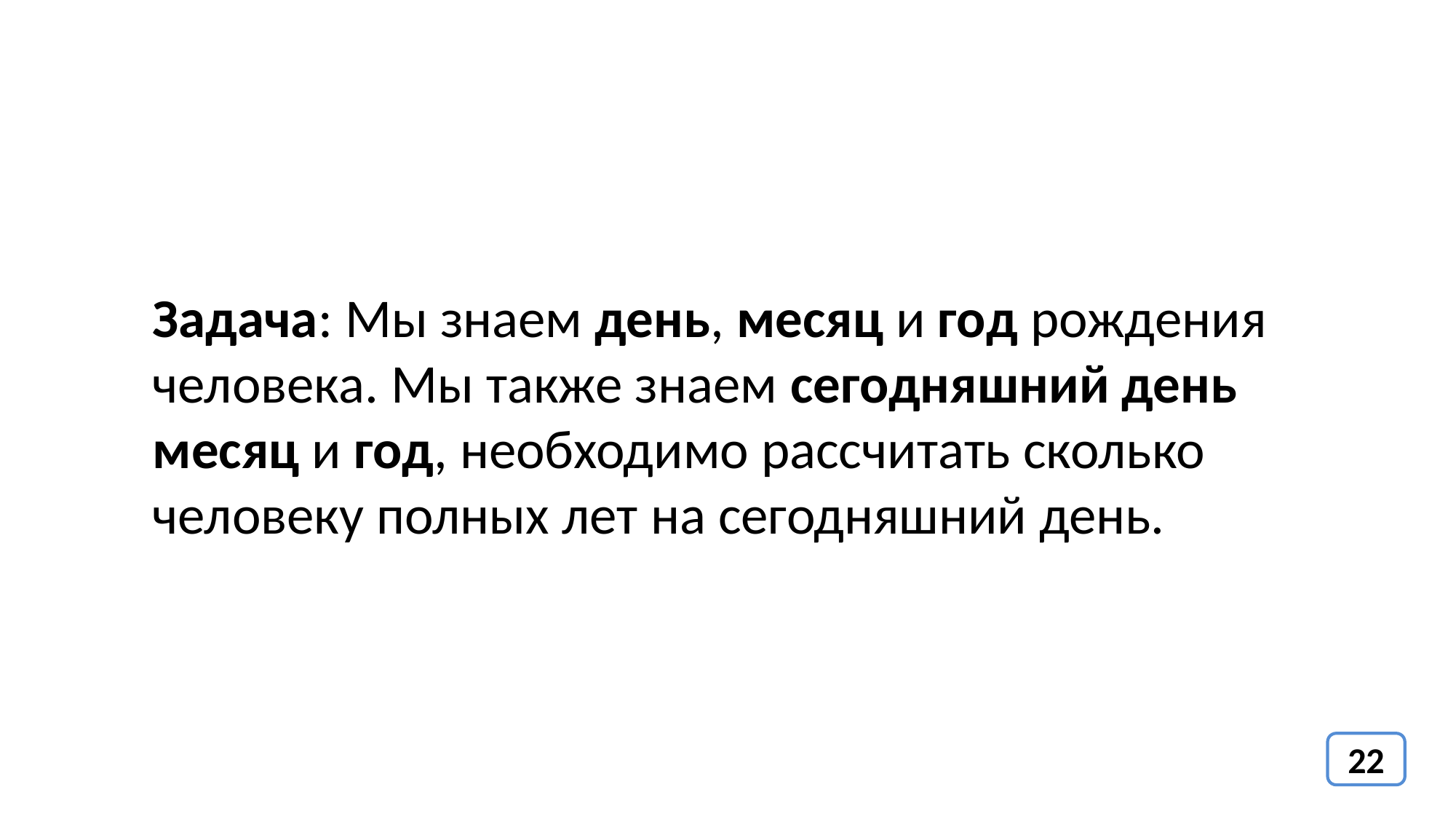

Задача: Мы знаем день, месяц и год рождения человека. Мы также знаем сегодняшний день месяц и год, необходимо рассчитать сколько человеку полных лет на сегодняшний день.
22